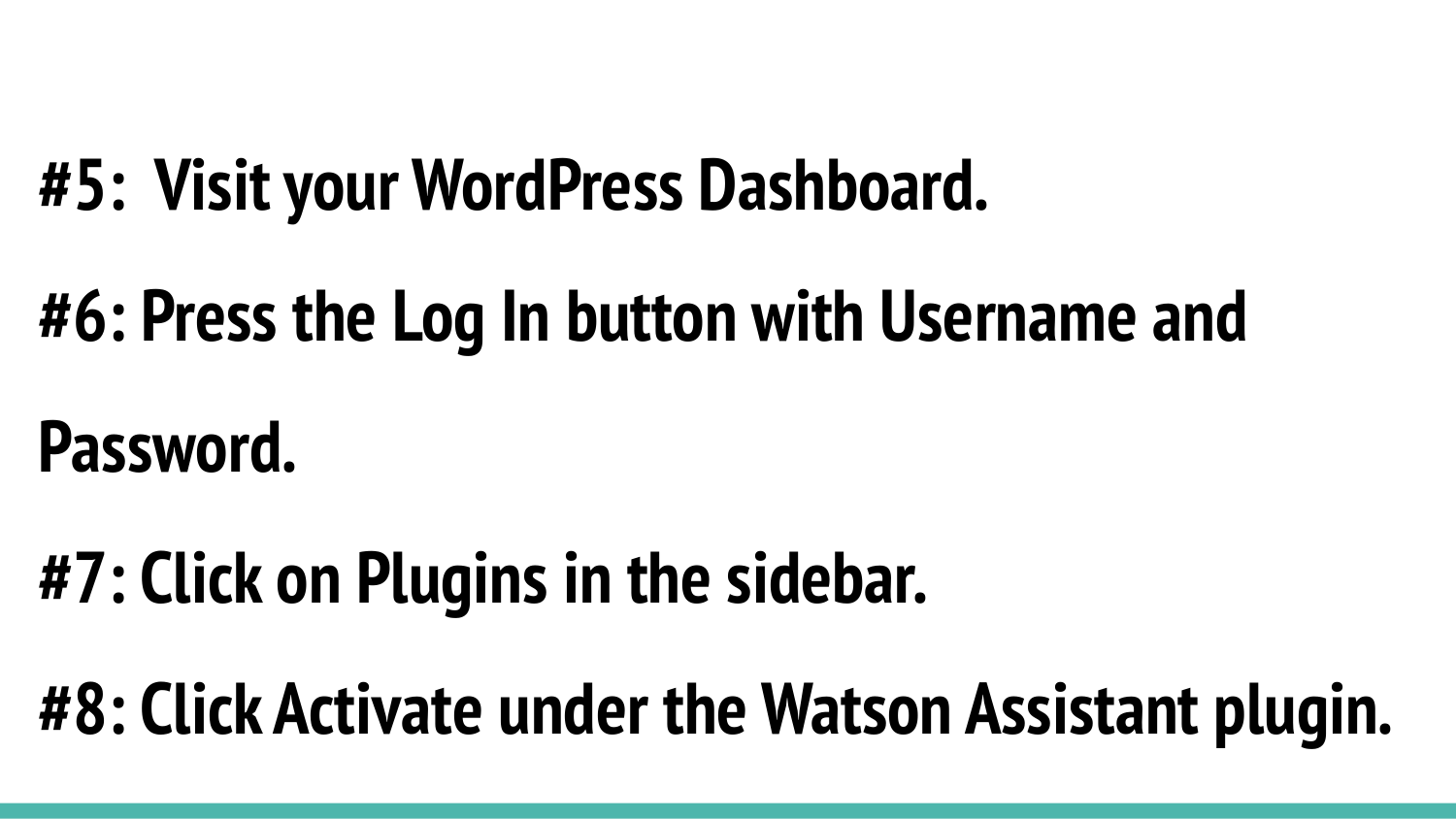

#5:  Visit your WordPress Dashboard.
#6: Press the Log In button with Username and Password.
#7: Click on Plugins in the sidebar.
#8: Click Activate under the Watson Assistant plugin.